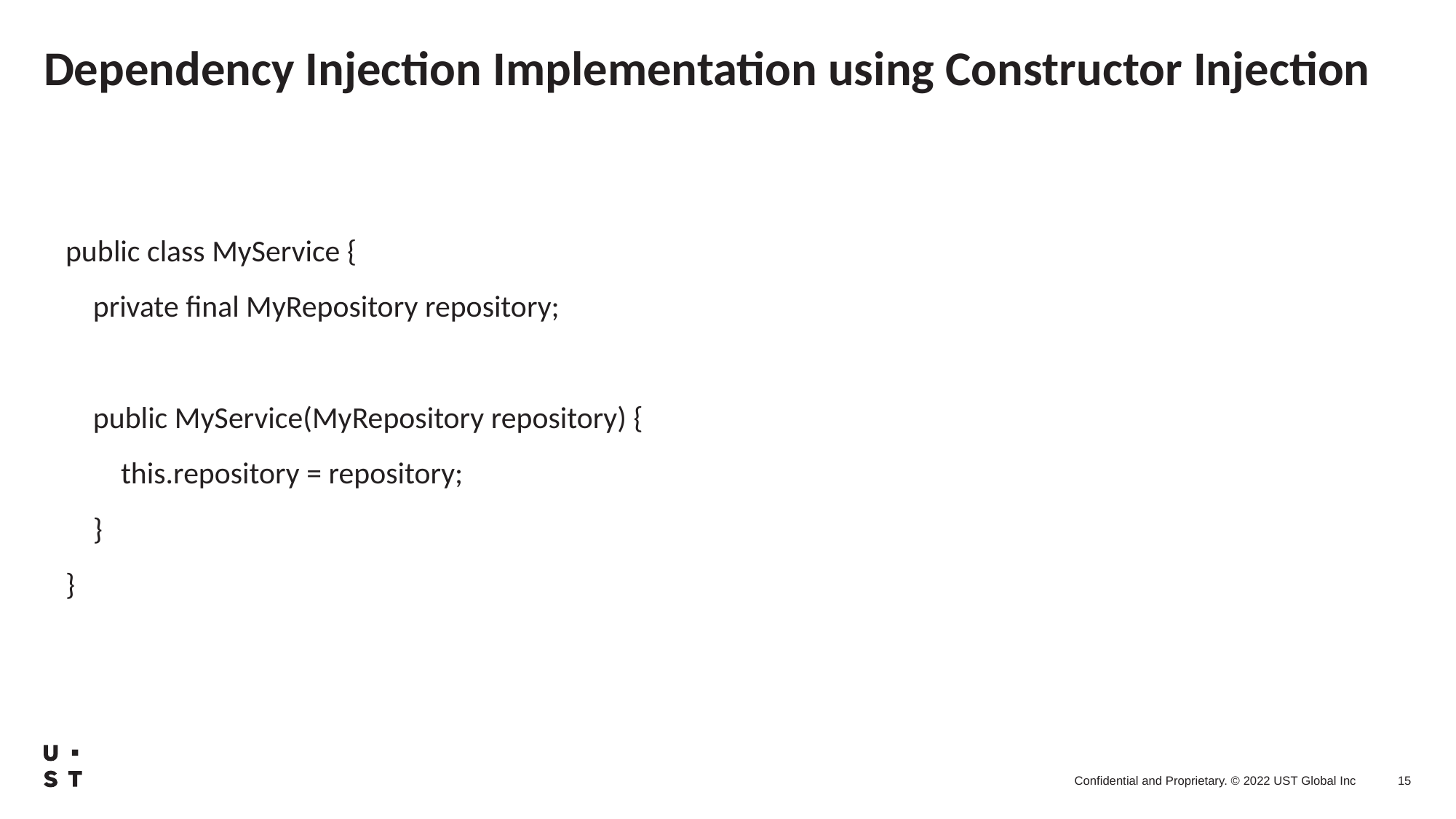

# Dependency Injection Implementation using Constructor Injection

public class MyService {
    private final MyRepository repository;

    public MyService(MyRepository repository) {
        this.repository = repository;
    }
}